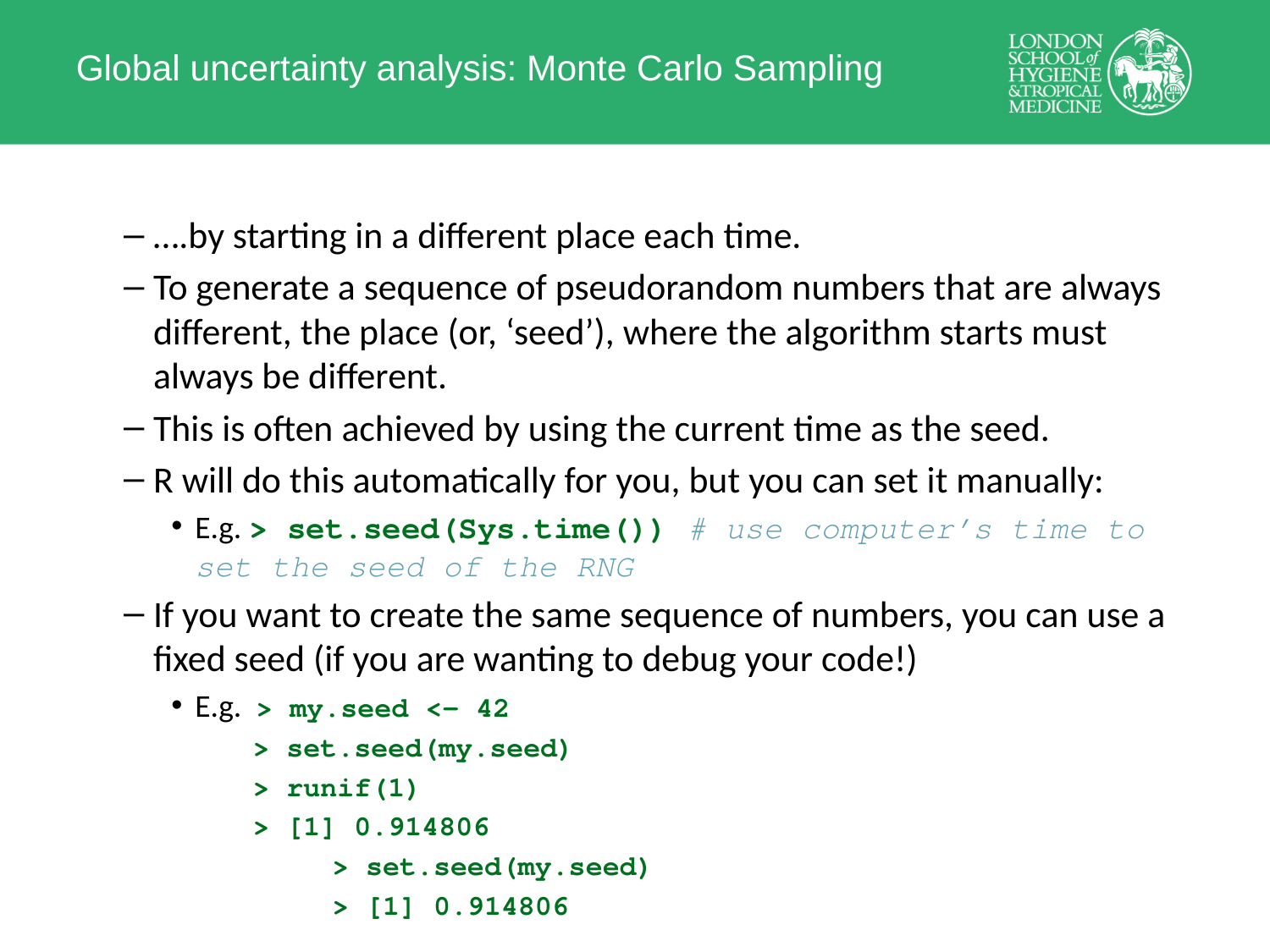

# Global uncertainty analysis: Monte Carlo Sampling
….by starting in a different place each time.
To generate a sequence of pseudorandom numbers that are always different, the place (or, ‘seed’), where the algorithm starts must always be different.
This is often achieved by using the current time as the seed.
R will do this automatically for you, but you can set it manually:
E.g. > set.seed(Sys.time()) # use computer’s time to set the seed of the RNG
If you want to create the same sequence of numbers, you can use a fixed seed (if you are wanting to debug your code!)
E.g.  > my.seed <- 42
  > set.seed(my.seed)
  > runif(1)
  > [1] 0.914806
 	  > set.seed(my.seed)
	  > [1] 0.914806